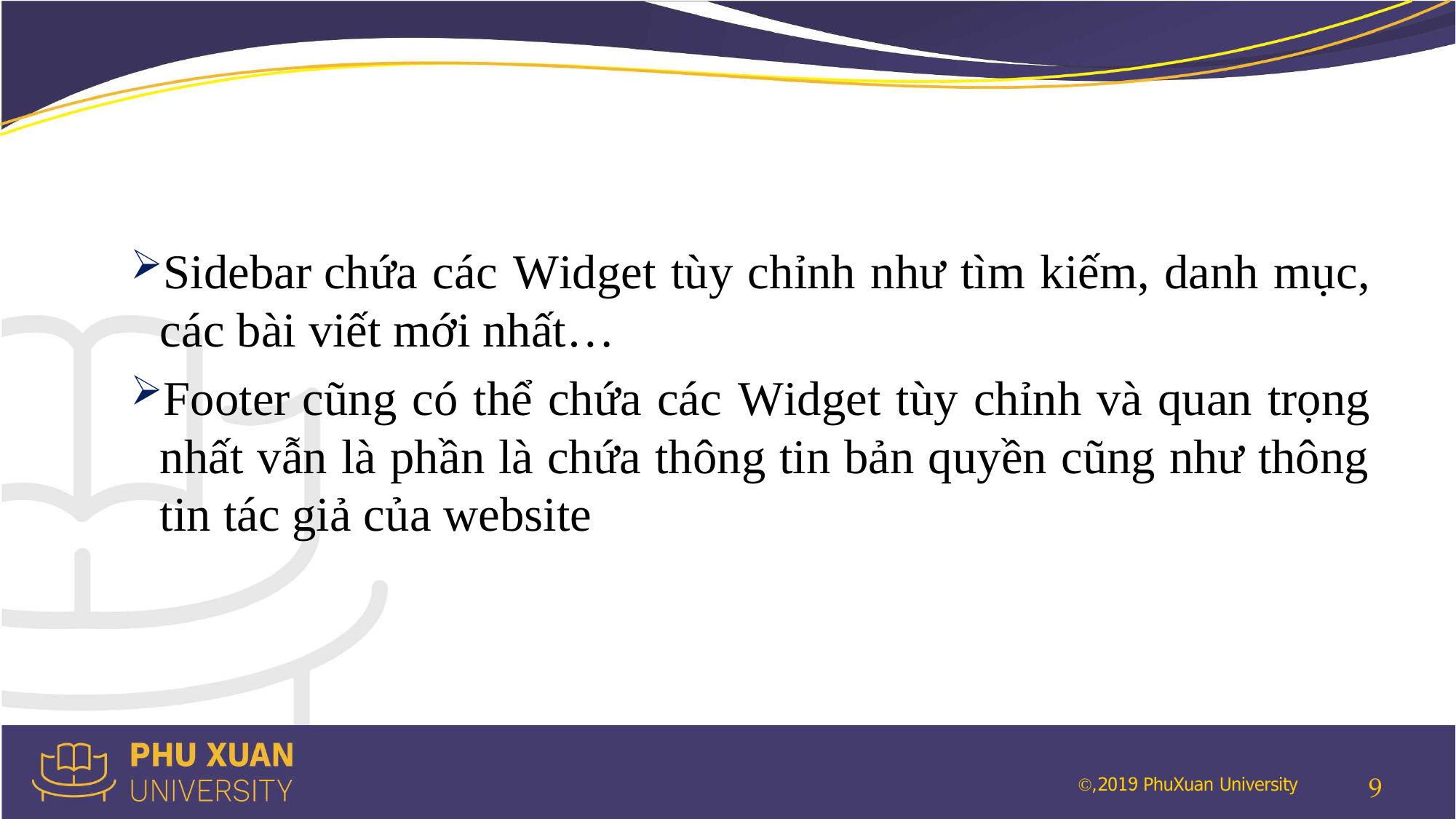

#
Sidebar chứa các Widget tùy chỉnh như tìm kiếm, danh mục, các bài viết mới nhất…
Footer cũng có thể chứa các Widget tùy chỉnh và quan trọng nhất vẫn là phần là chứa thông tin bản quyền cũng như thông tin tác giả của website

9